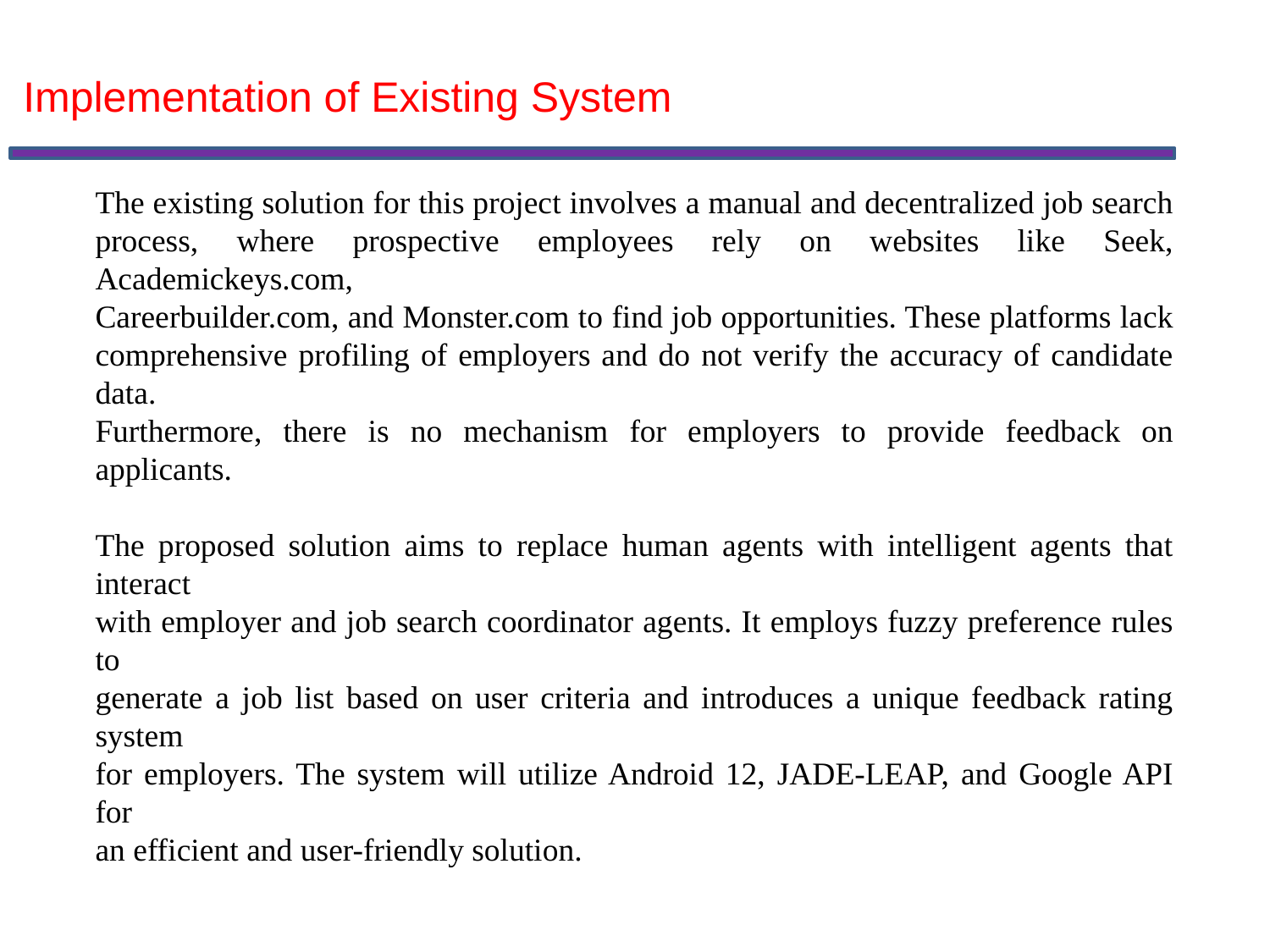

Implementation of Existing System

# The existing solution for this project involves a manual and decentralized job search
process, where prospective employees rely on websites like Seek, Academickeys.com,
Careerbuilder.com, and Monster.com to find job opportunities. These platforms lack
comprehensive profiling of employers and do not verify the accuracy of candidate data.
Furthermore, there is no mechanism for employers to provide feedback on applicants.

The proposed solution aims to replace human agents with intelligent agents that interact
with employer and job search coordinator agents. It employs fuzzy preference rules to
generate a job list based on user criteria and introduces a unique feedback rating system
for employers. The system will utilize Android 12, JADE-LEAP, and Google API for
an efficient and user-friendly solution.